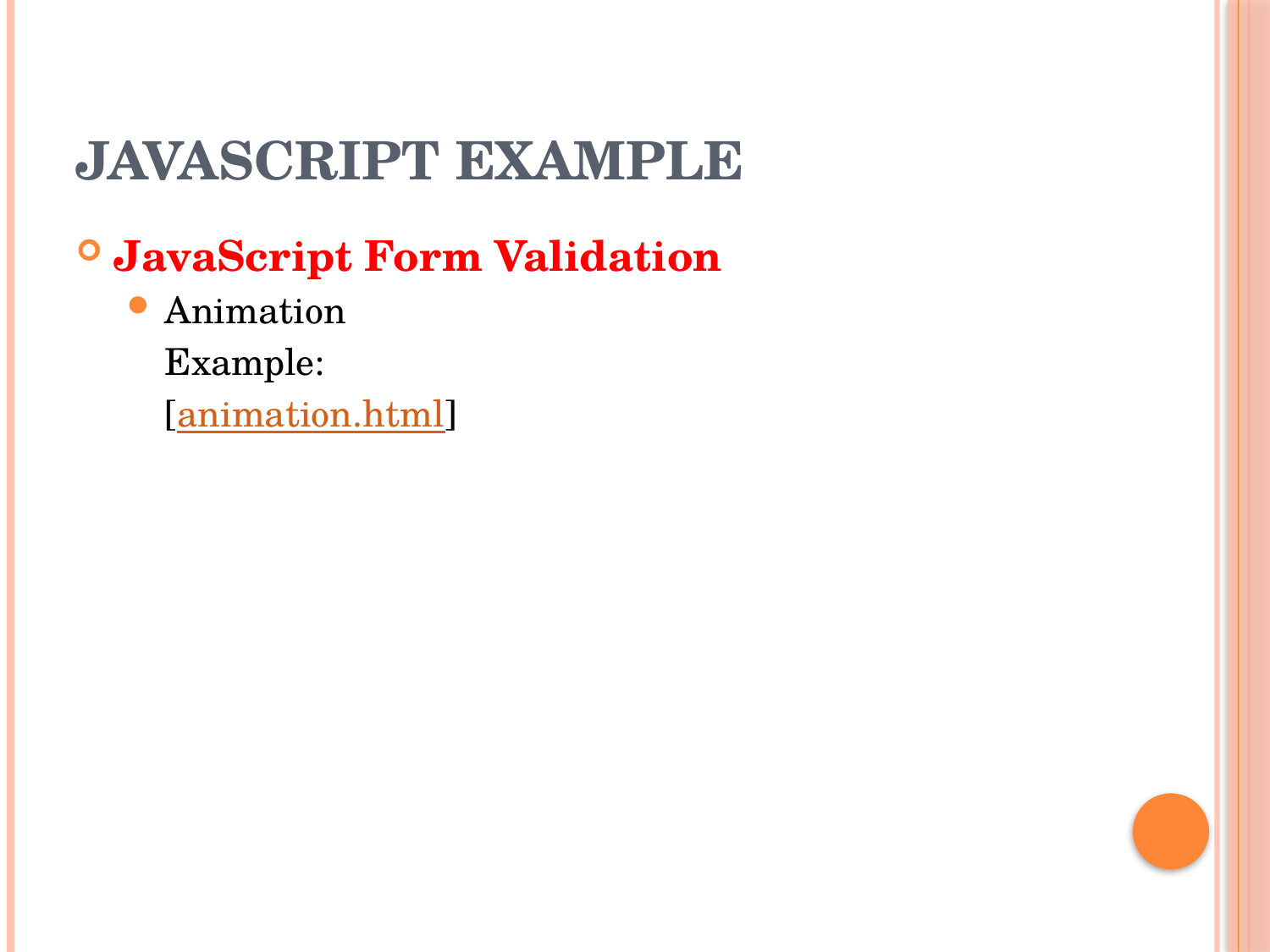

# Javascript Example
JavaScript Form Validation
Animation
	Example:
	[animation.html]